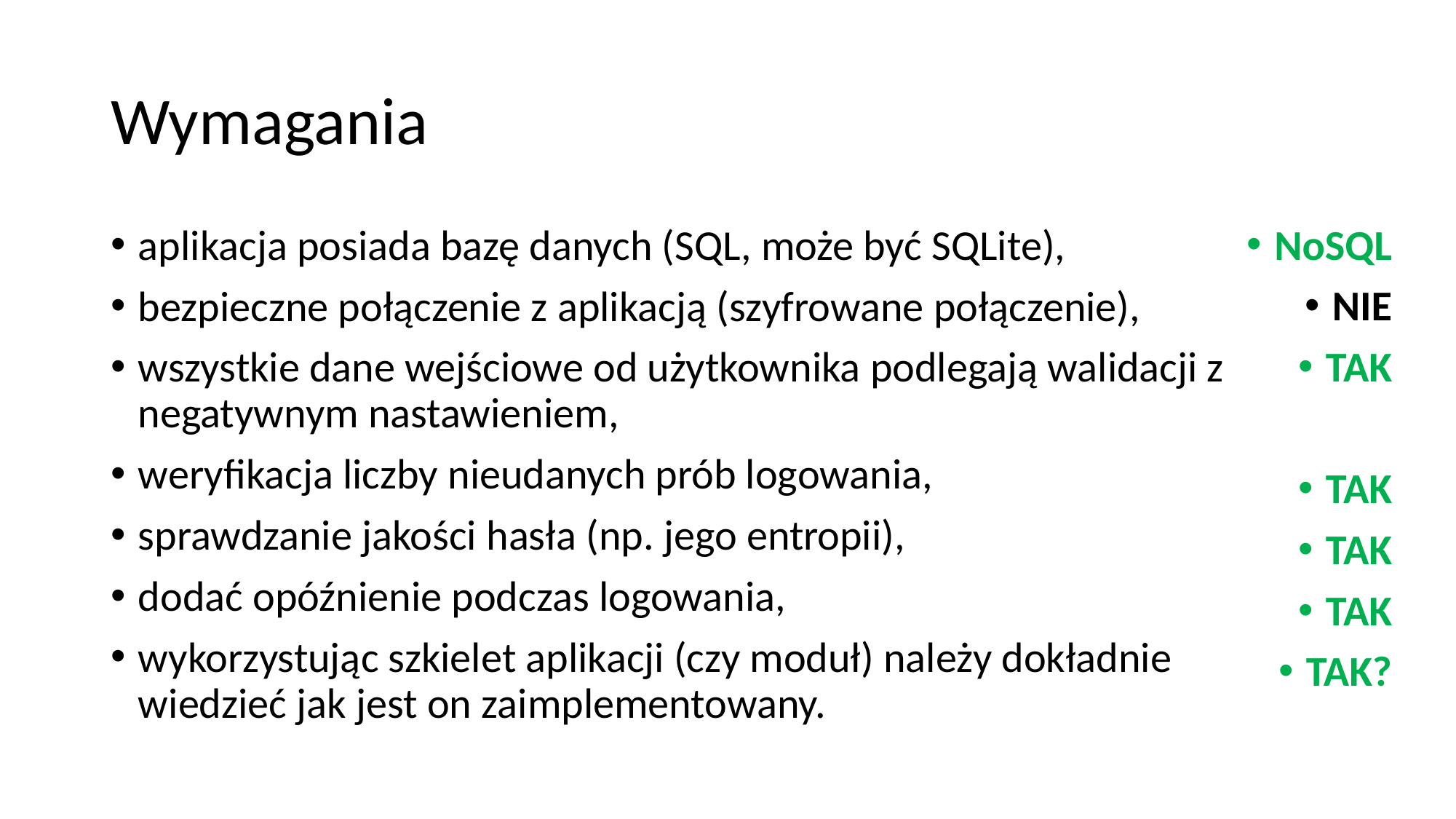

# Wymagania
aplikacja posiada bazę danych (SQL, może być SQLite),
bezpieczne połączenie z aplikacją (szyfrowane połączenie),
wszystkie dane wejściowe od użytkownika podlegają walidacji z negatywnym nastawieniem,
weryfikacja liczby nieudanych prób logowania,
sprawdzanie jakości hasła (np. jego entropii),
dodać opóźnienie podczas logowania,
wykorzystując szkielet aplikacji (czy moduł) należy dokładnie wiedzieć jak jest on zaimplementowany.

NoSQL
NIE
TAK

TAK
TAK
TAK
TAK?